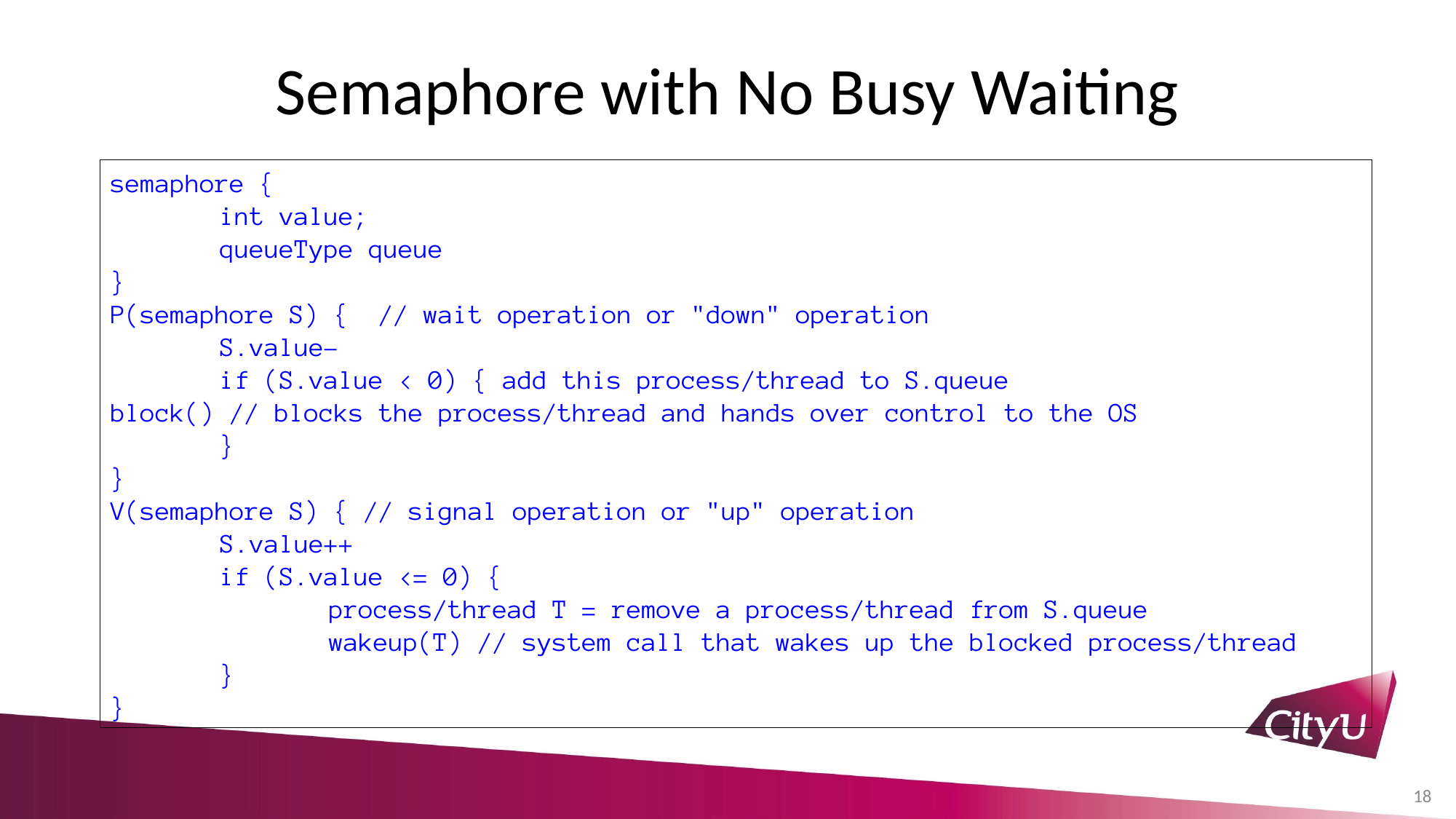

# Semaphore with No Busy Waiting
semaphore {
	int value;
	queueType queue
}
P(semaphore S) {  // wait operation or "down" operation
	S.value–
	if (S.value < 0) { add this process/thread to S.queue 			block() // blocks the process/thread and hands over control to the OS
	}
}
V(semaphore S) { // signal operation or "up" operation
	S.value++
	if (S.value <= 0) {
		process/thread T = remove a process/thread from S.queue 				wakeup(T) // system call that wakes up the blocked process/thread
	}
}
18